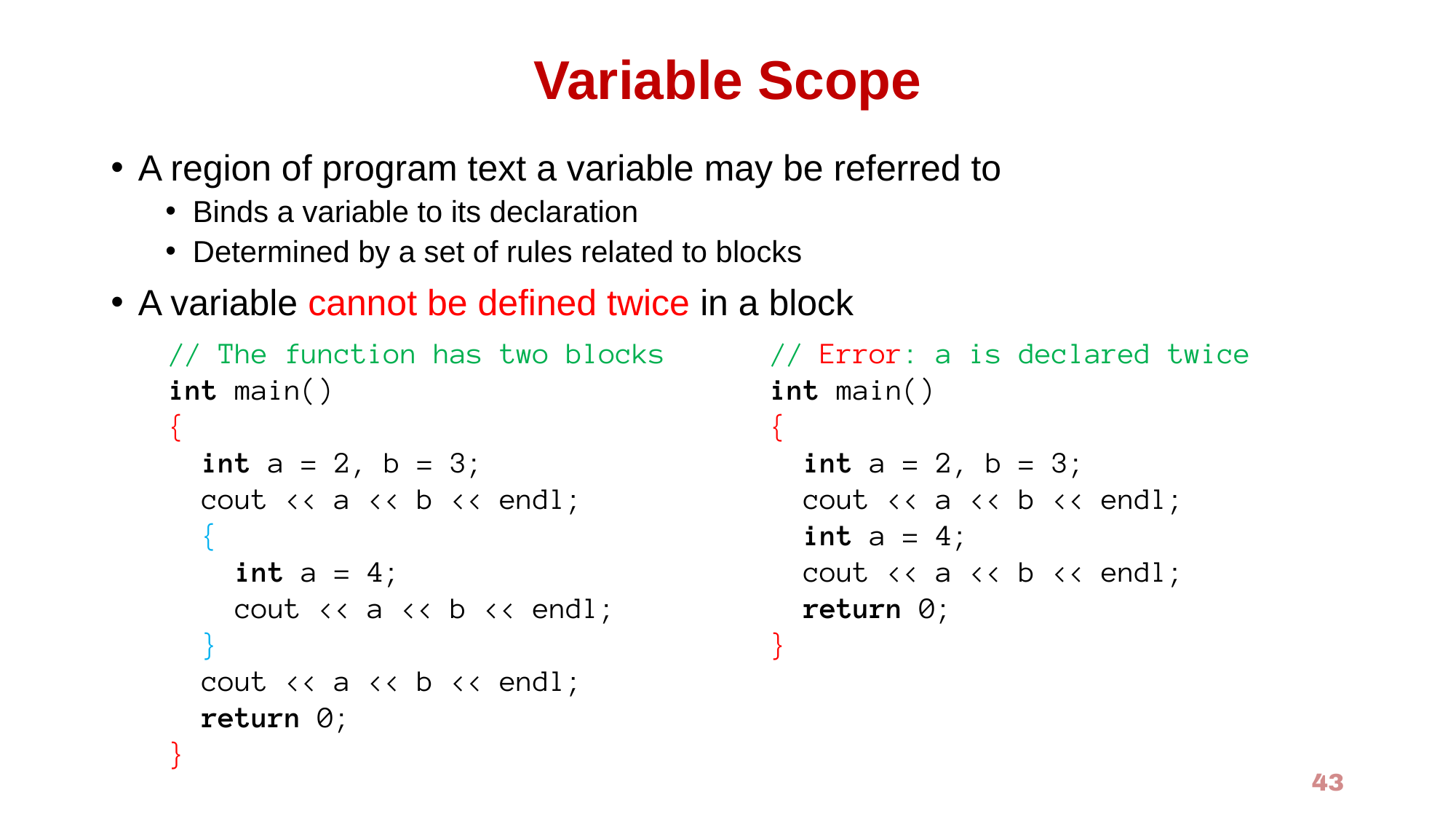

# Variable Scope
A region of program text a variable may be referred to
Binds a variable to its declaration
Determined by a set of rules related to blocks
A variable cannot be defined twice in a block

// The function has two blocks
int main()
{
  int a = 2, b = 3;
  cout << a << b << endl;
  {
    int a = 4;
    cout << a << b << endl;
  }
  cout << a << b << endl;
  return 0;
}
// Error: a is declared twice
int main()
{
  int a = 2, b = 3;
  cout << a << b << endl;
  int a = 4;
  cout << a << b << endl;
  return 0;
}
43